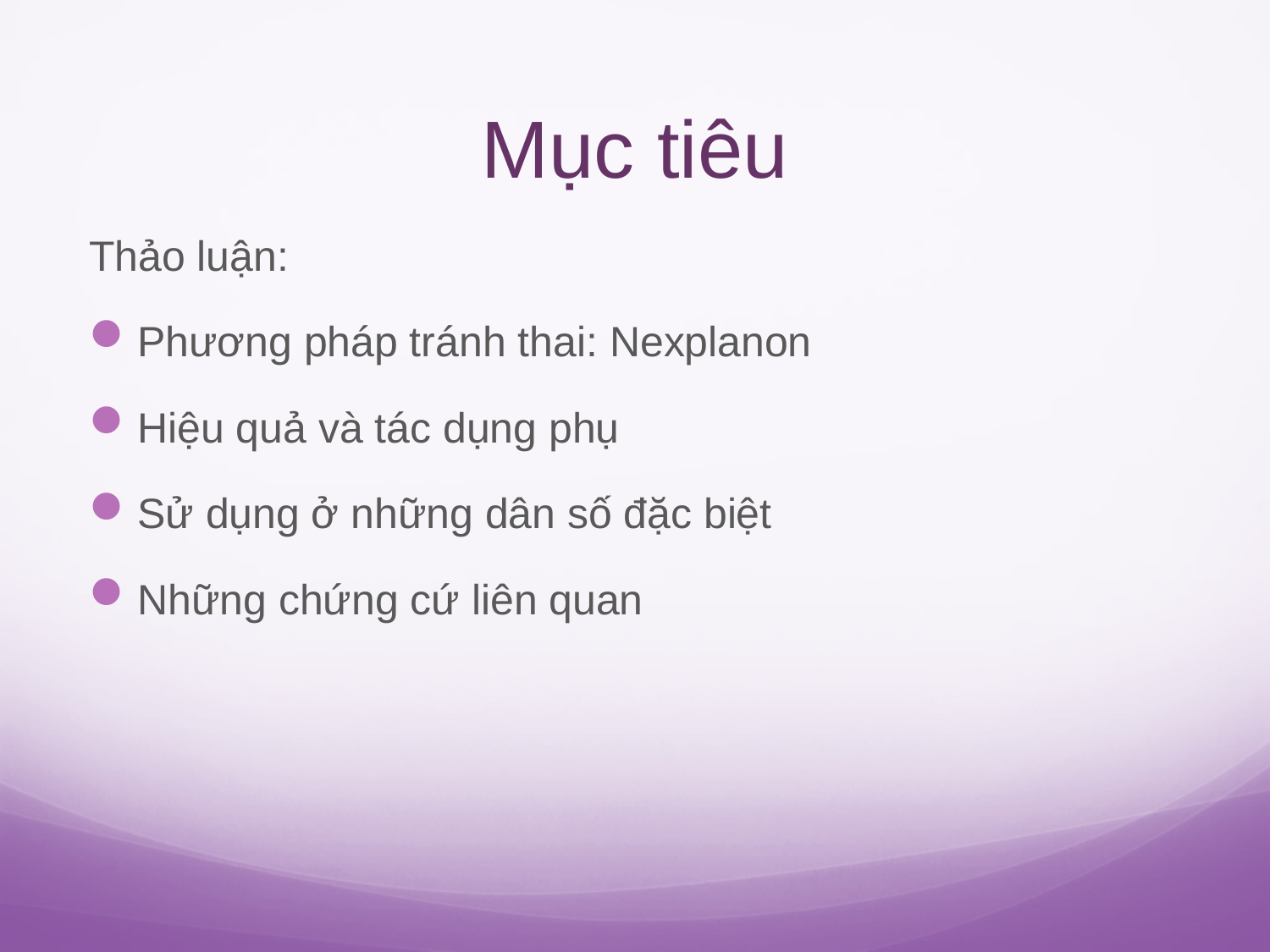

# Mục tiêu
Thảo luận:
Phương pháp tránh thai: Nexplanon
Hiệu quả và tác dụng phụ
Sử dụng ở những dân số đặc biệt
Những chứng cứ liên quan